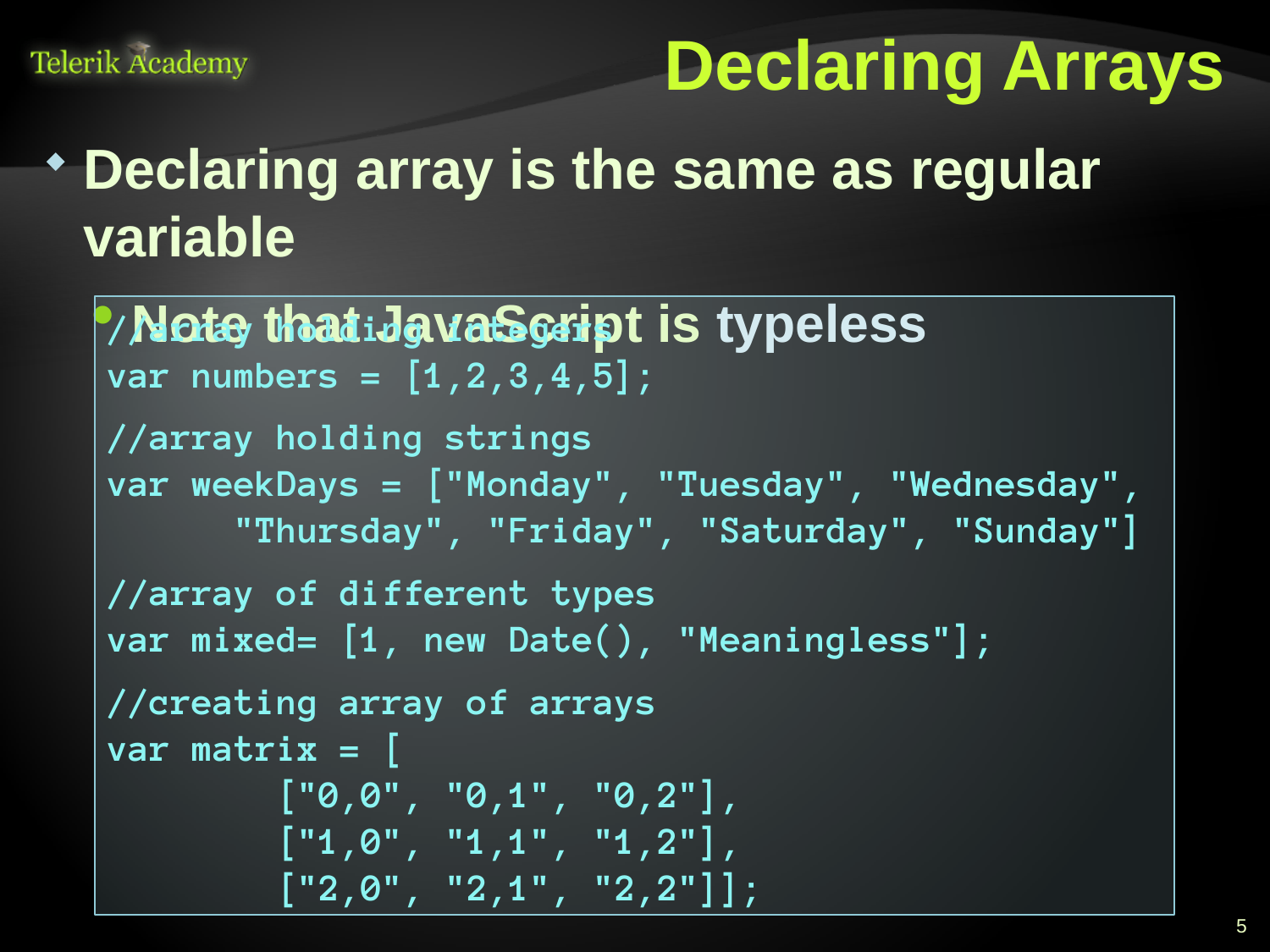

# Declaring Arrays
Declaring array is the same as regular variable
Note that JavaScript is typeless
//array holding integers
var numbers = [1,2,3,4,5];
//array holding strings
var weekDays = ["Monday", "Tuesday", "Wednesday", 	"Thursday", "Friday", "Saturday", "Sunday"]
//array of different types
var mixed= [1, new Date(), "Meaningless"];
//creating array of arrays
var matrix = [
        ["0,0", "0,1", "0,2"],
        ["1,0", "1,1", "1,2"],
        ["2,0", "2,1", "2,2"]];
5